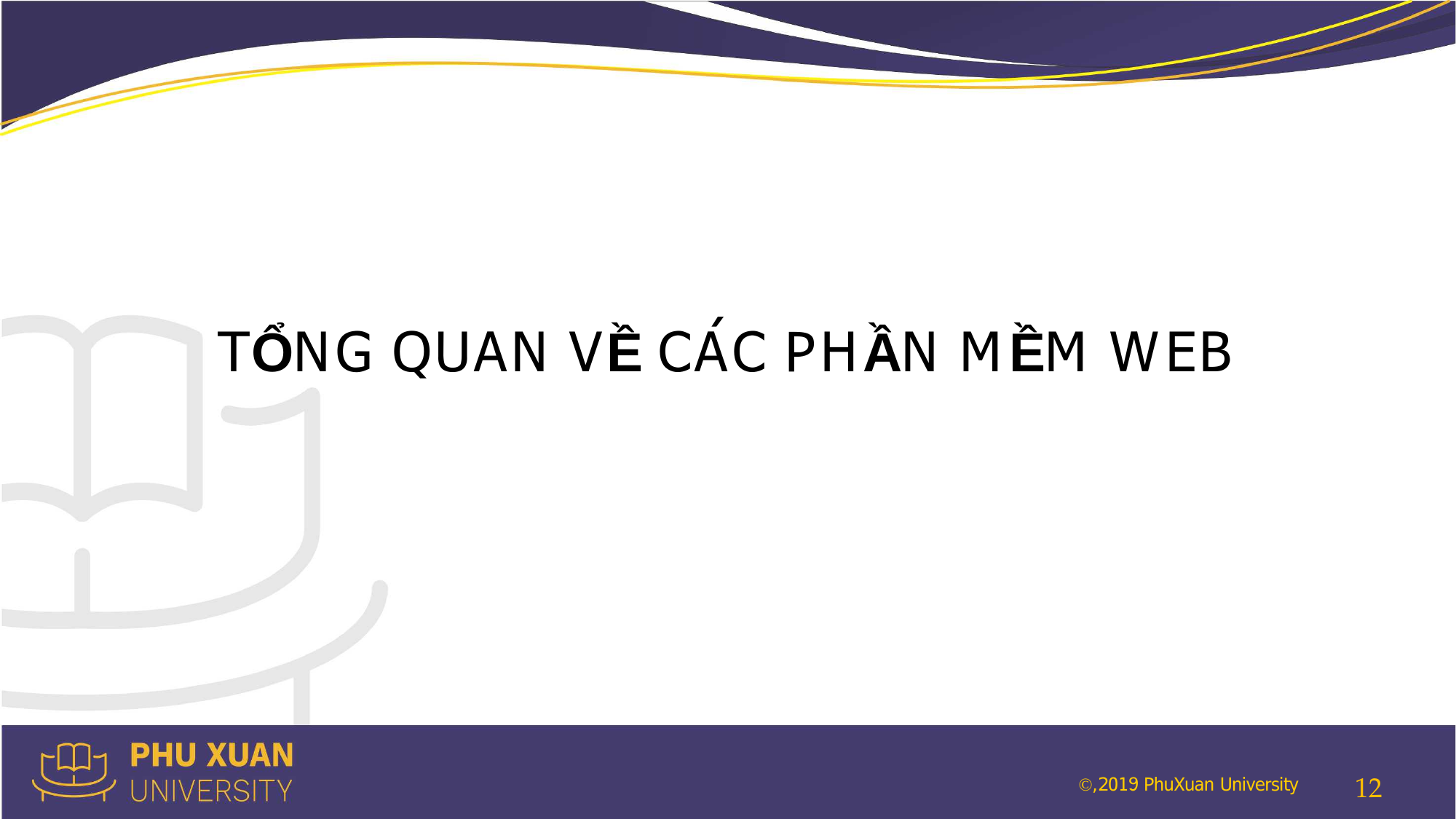

TỔNG QUAN VỀ CÁC PHẦN MỀM WEB
12